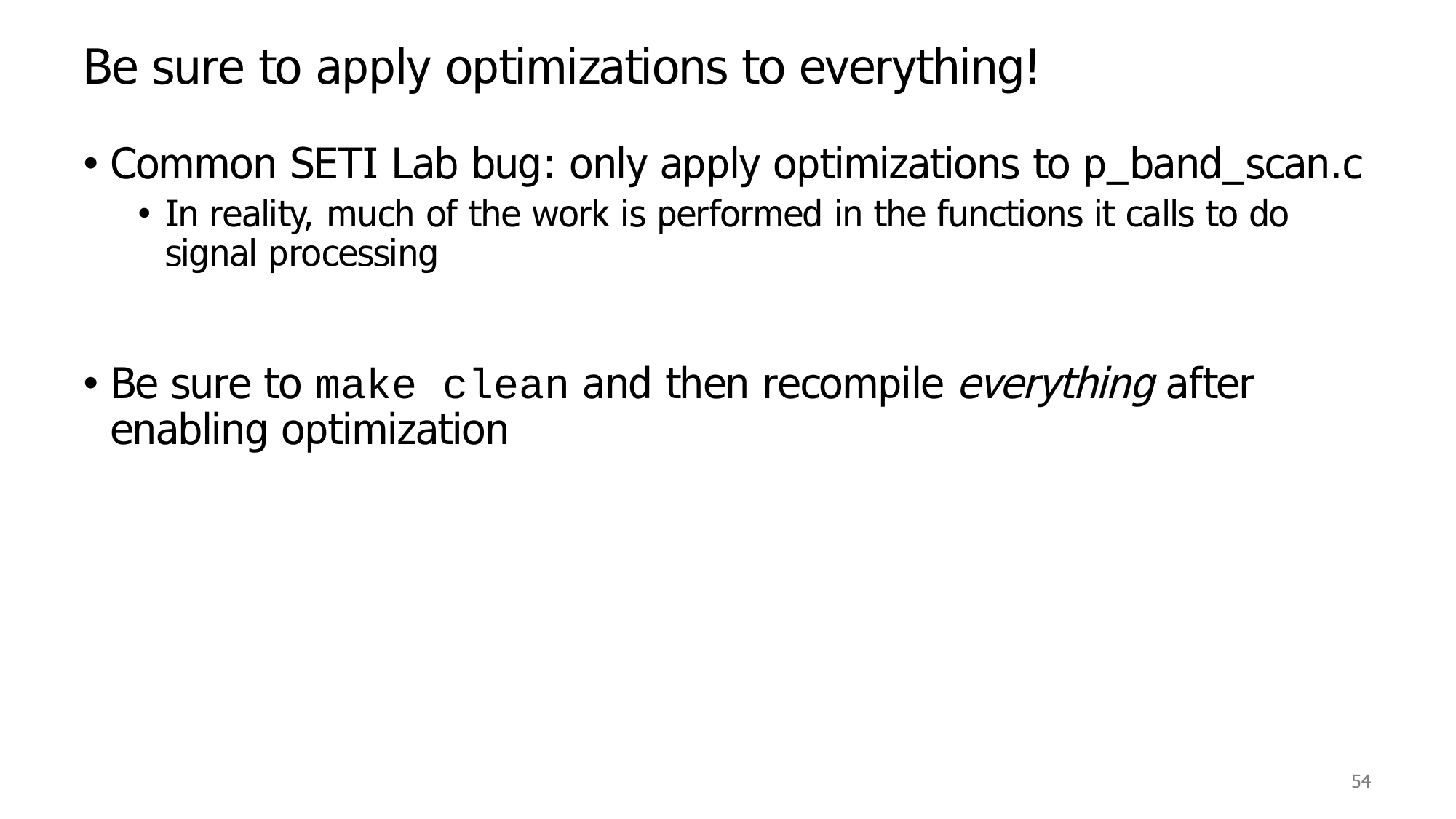

# Be sure to apply optimizations to everything!
Common SETI Lab bug: only apply optimizations to p_band_scan.c
In reality, much of the work is performed in the functions it calls to do signal processing

Be sure to make clean and then recompile everything after enabling optimization
54